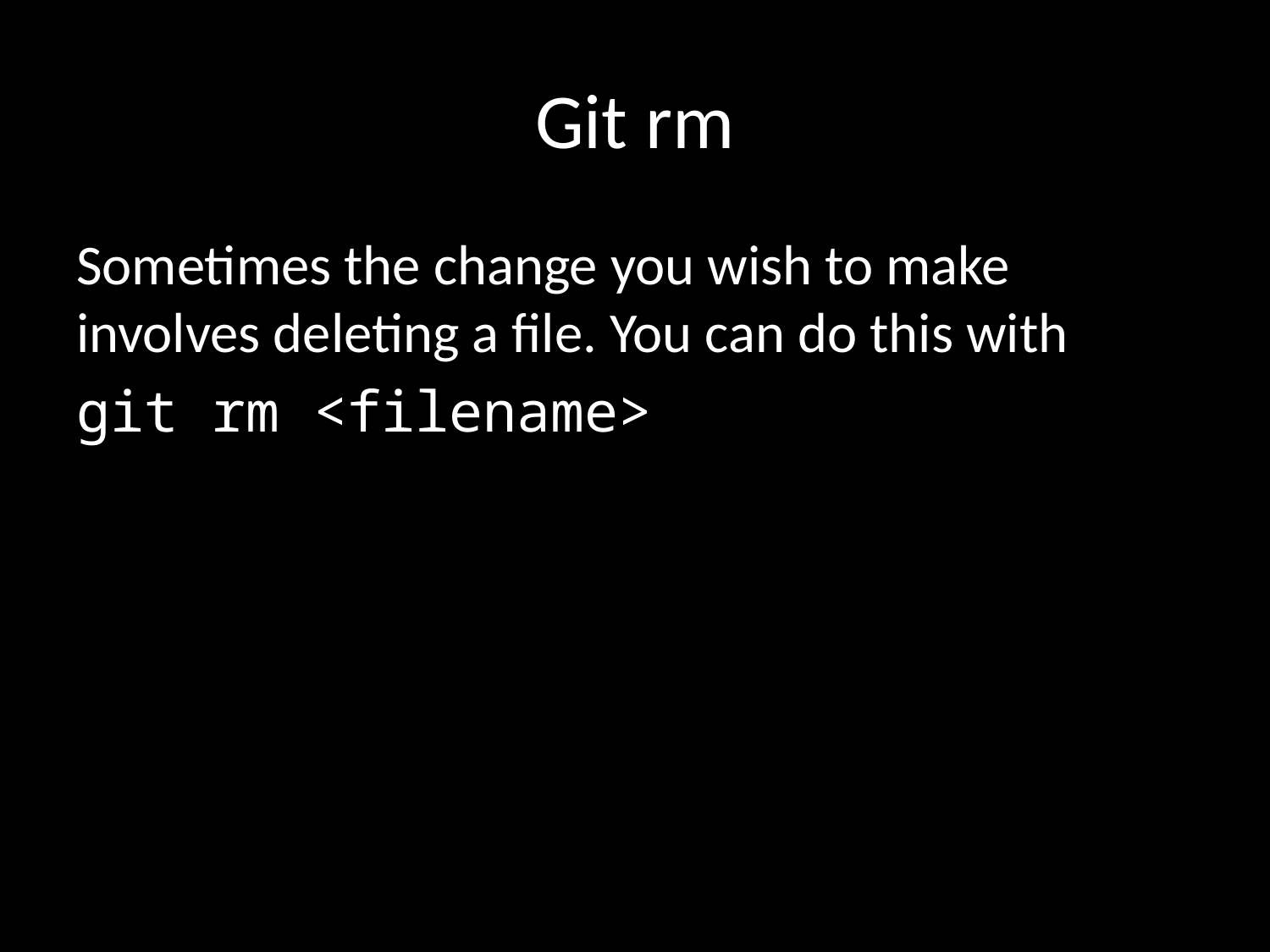

# Git rm
Sometimes the change you wish to make involves deleting a file. You can do this with
git rm <filename>